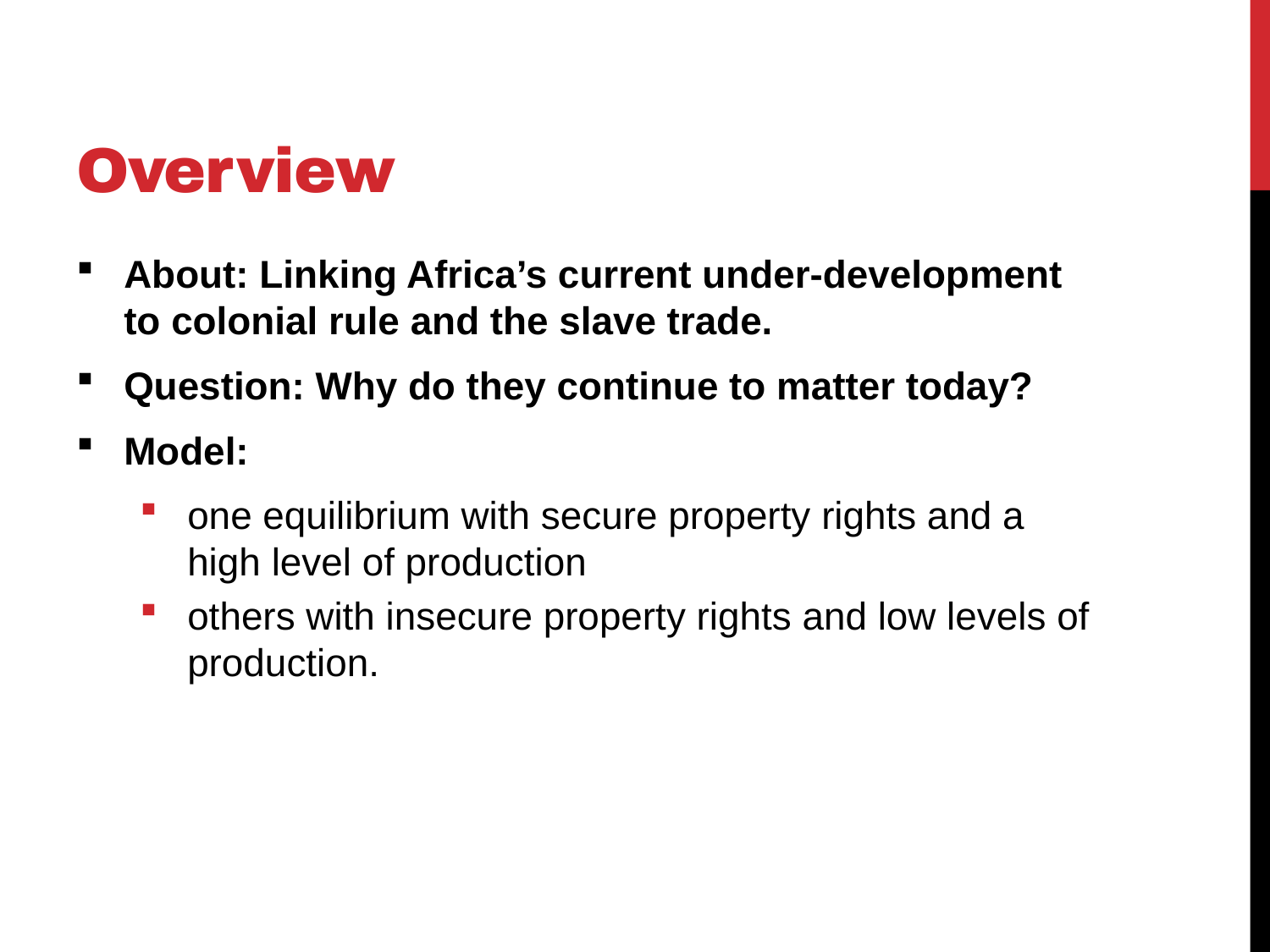

# Overview
About: Linking Africa’s current under-development to colonial rule and the slave trade.
Question: Why do they continue to matter today?
Model:
one equilibrium with secure property rights and a high level of production
others with insecure property rights and low levels of production.